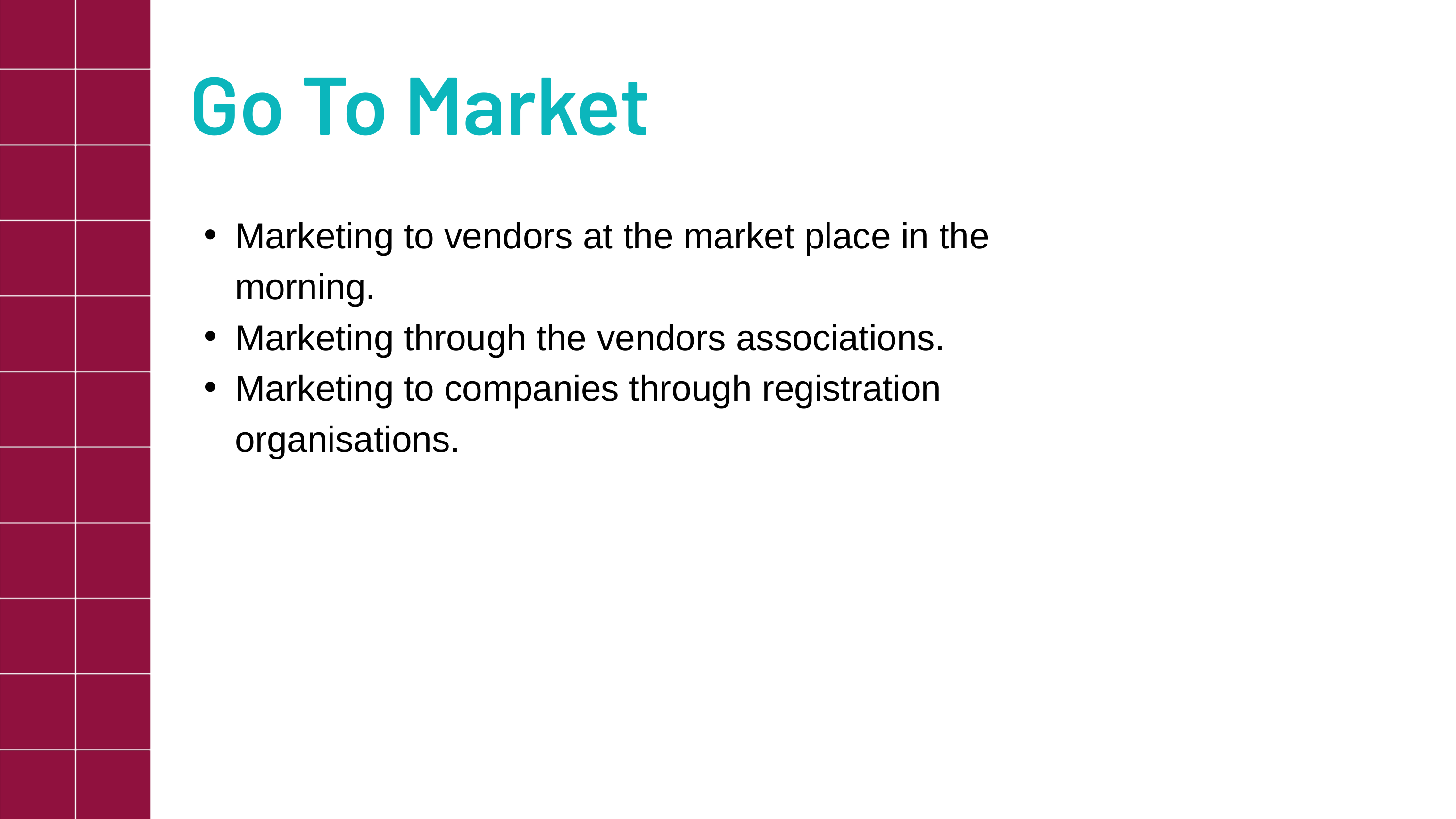

Go To Market
Marketing to vendors at the market place in the morning.
Marketing through the vendors associations.
Marketing to companies through registration organisations.